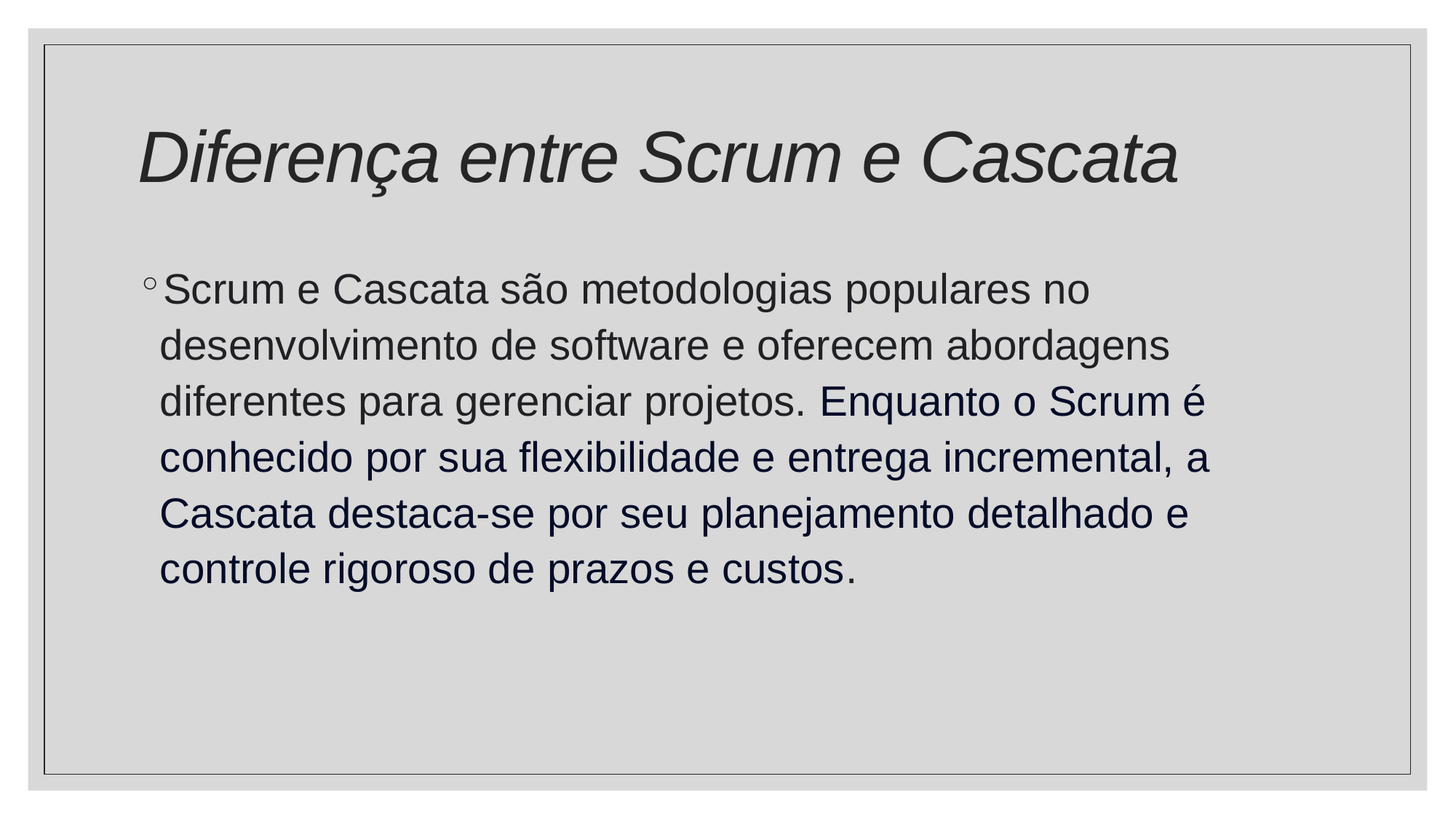

# Diferença entre Scrum e Cascata
Scrum e Cascata são metodologias populares no desenvolvimento de software e oferecem abordagens diferentes para gerenciar projetos. Enquanto o Scrum é conhecido por sua flexibilidade e entrega incremental, a Cascata destaca-se por seu planejamento detalhado e controle rigoroso de prazos e custos.